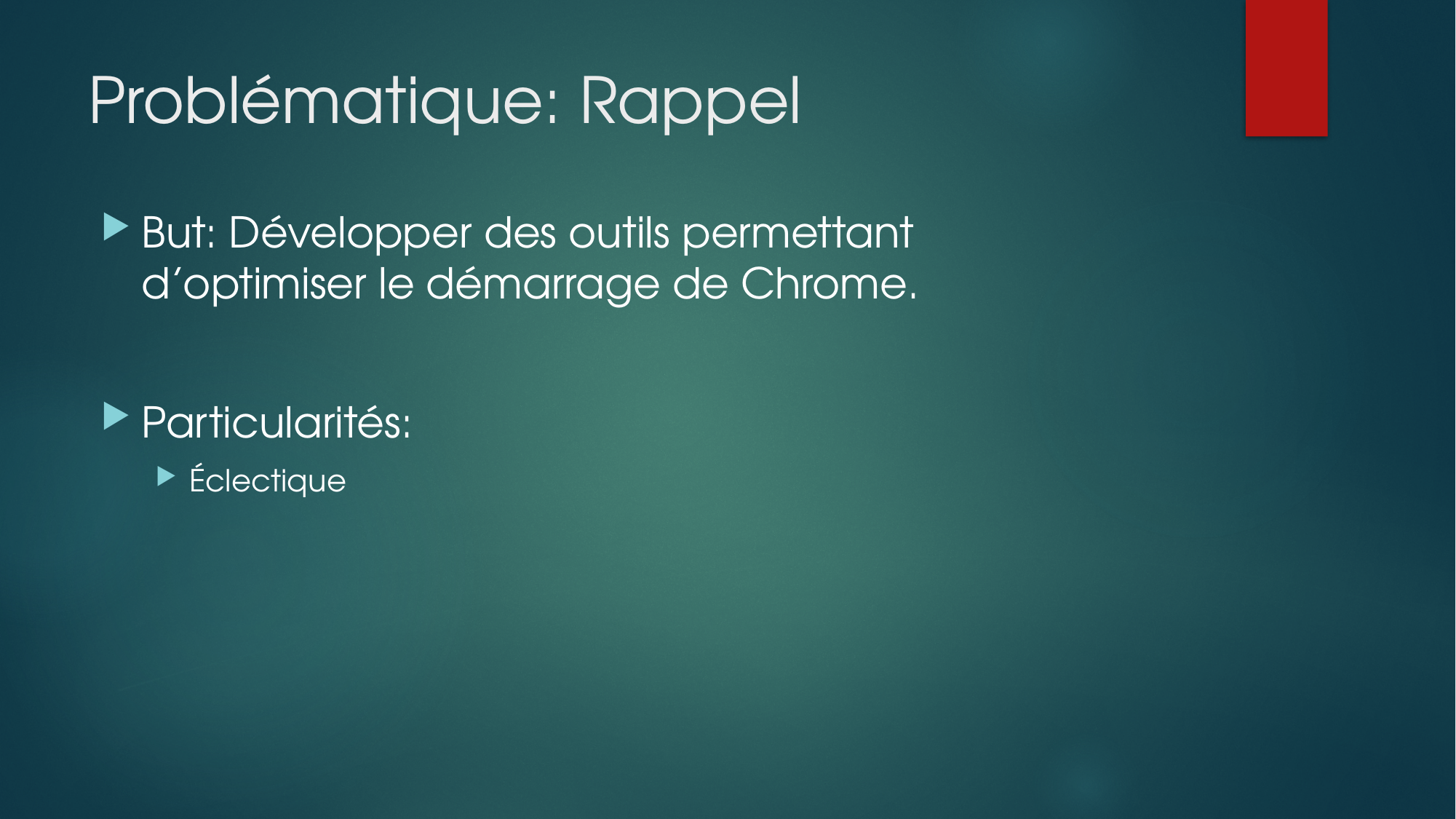

# Problématique: Rappel

But: Développer des outils permettant d’optimiser le démarrage de Chrome.

Particularités:
Éclectique